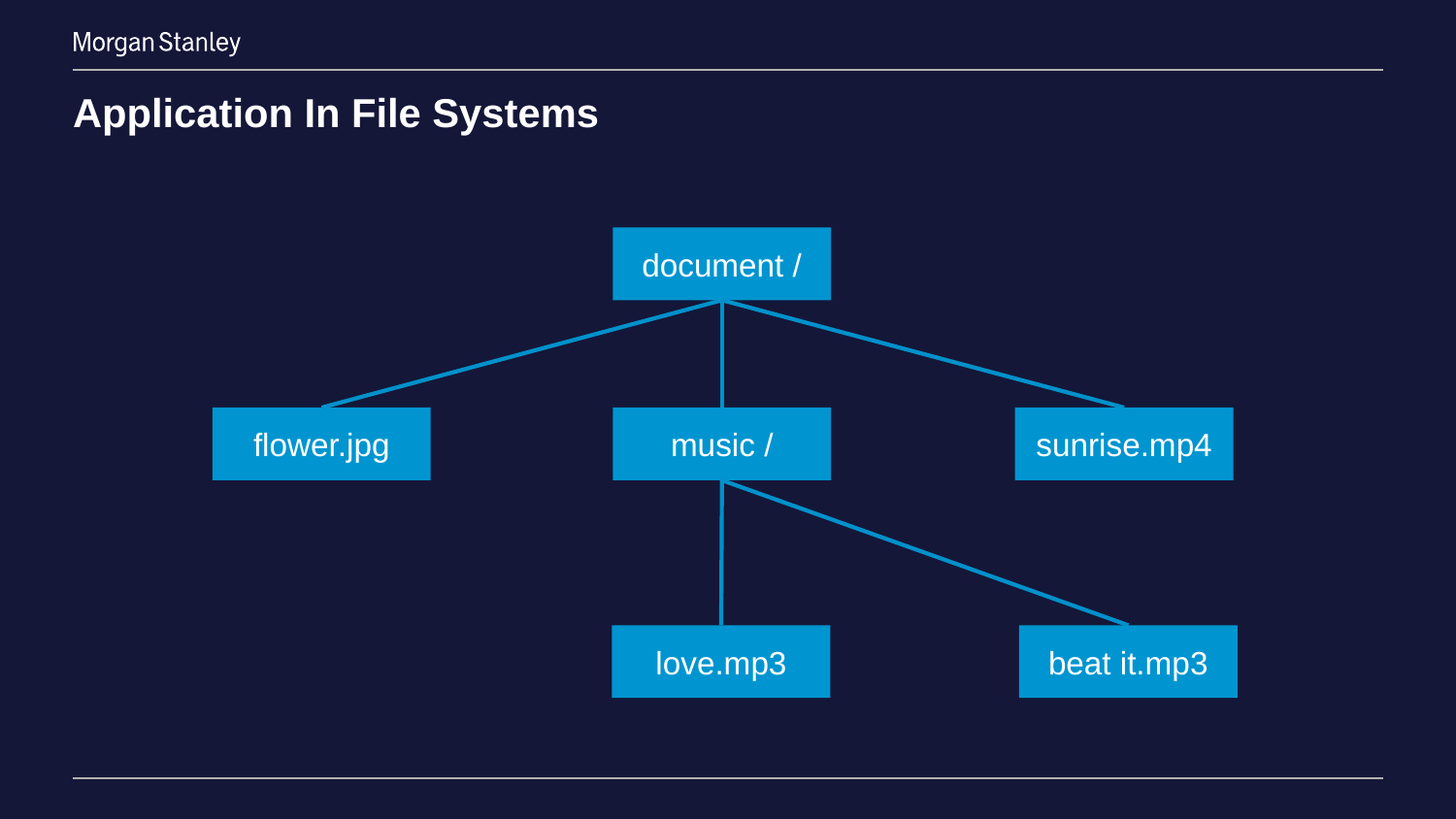

# Application In File Systems
document /
flower.jpg
music /
sunrise.mp4
love.mp3
beat it.mp3